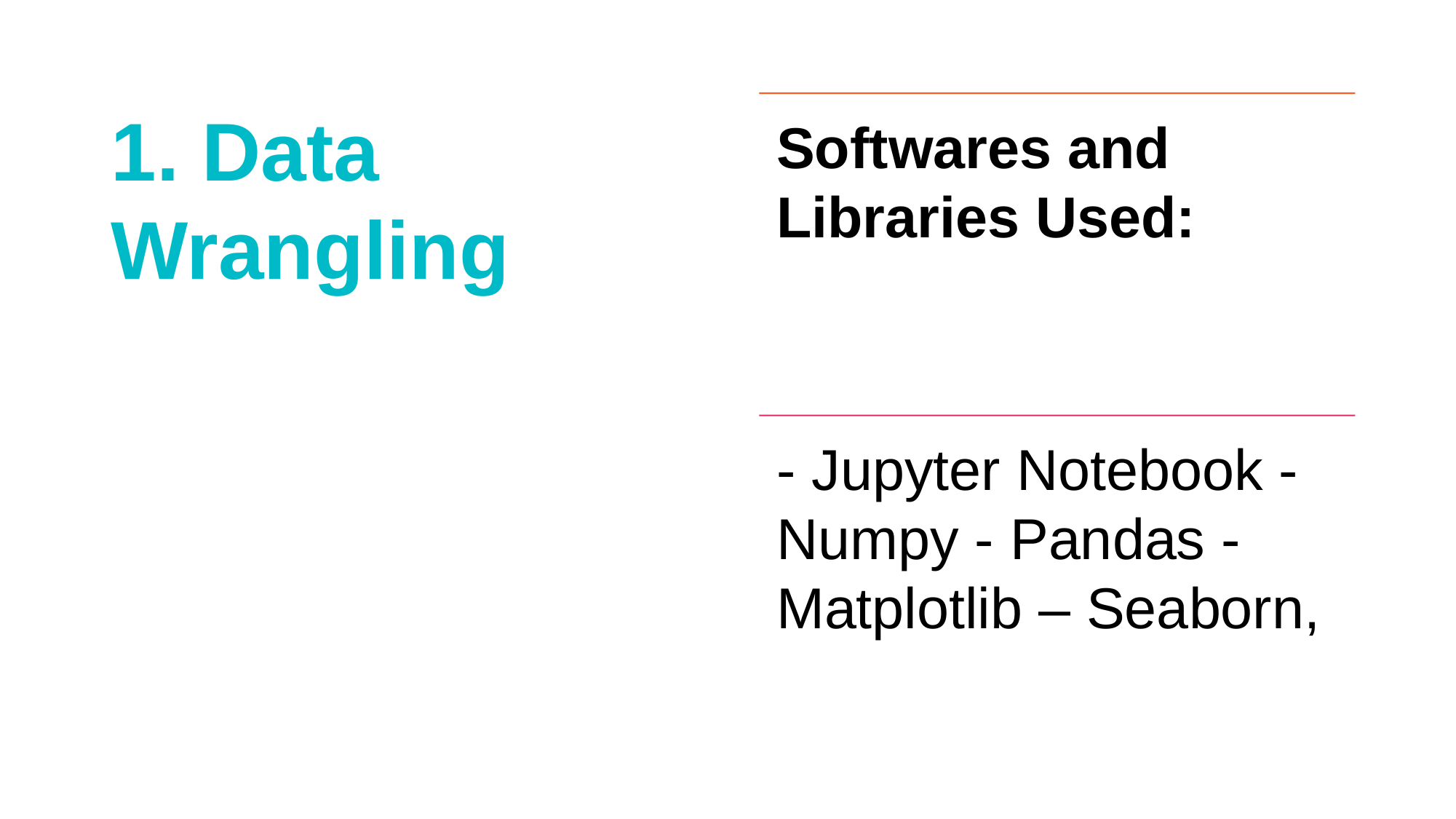

1. Data Wrangling
Softwares and Libraries Used:
- Jupyter Notebook - Numpy - Pandas - Matplotlib – Seaborn,